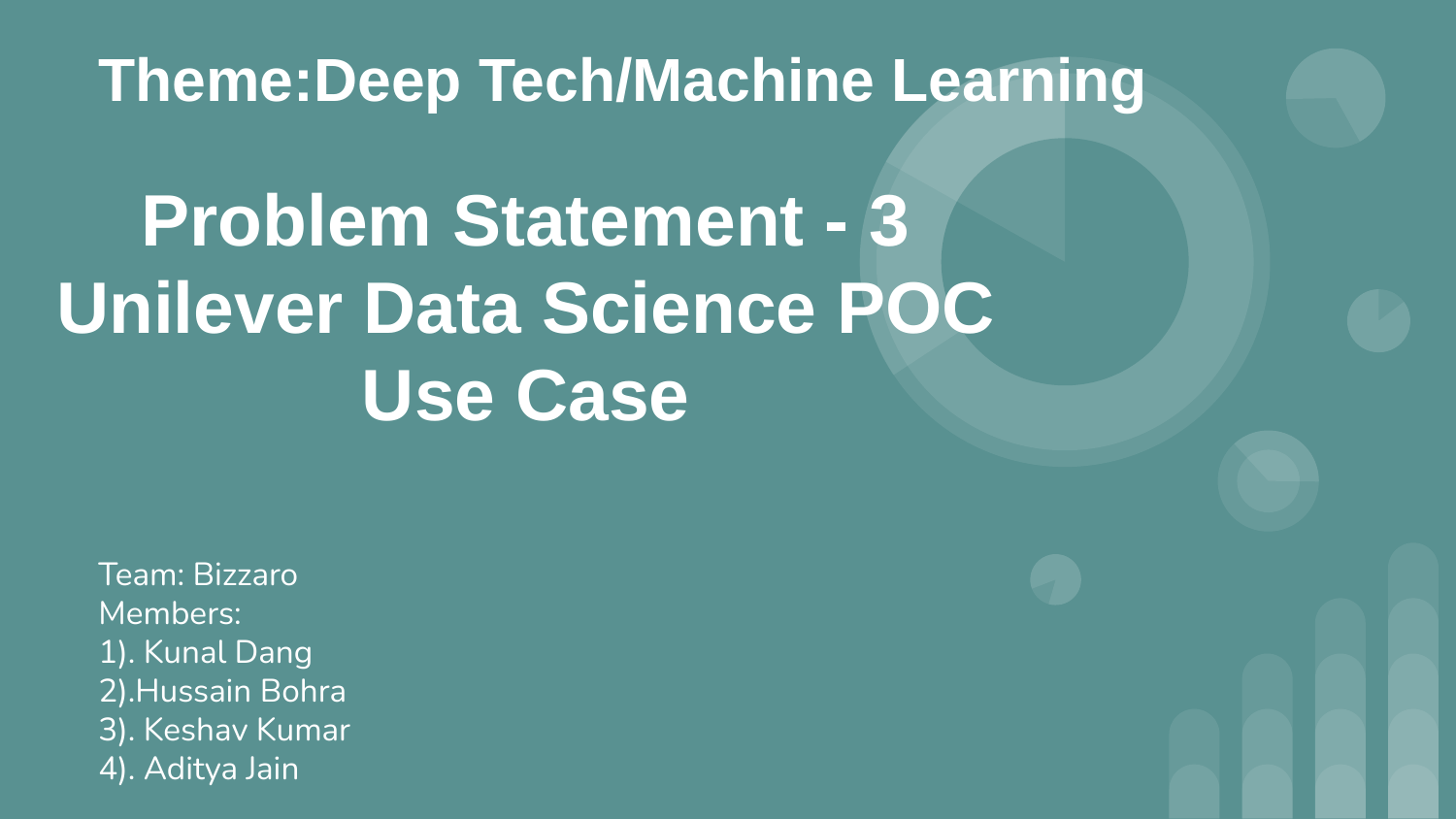

Theme:Deep Tech/Machine Learning

# Problem Statement - 3
Unilever Data Science POC Use Case
Team: Bizzaro
Members:
1). Kunal Dang
2).Hussain Bohra
3). Keshav Kumar
4). Aditya Jain